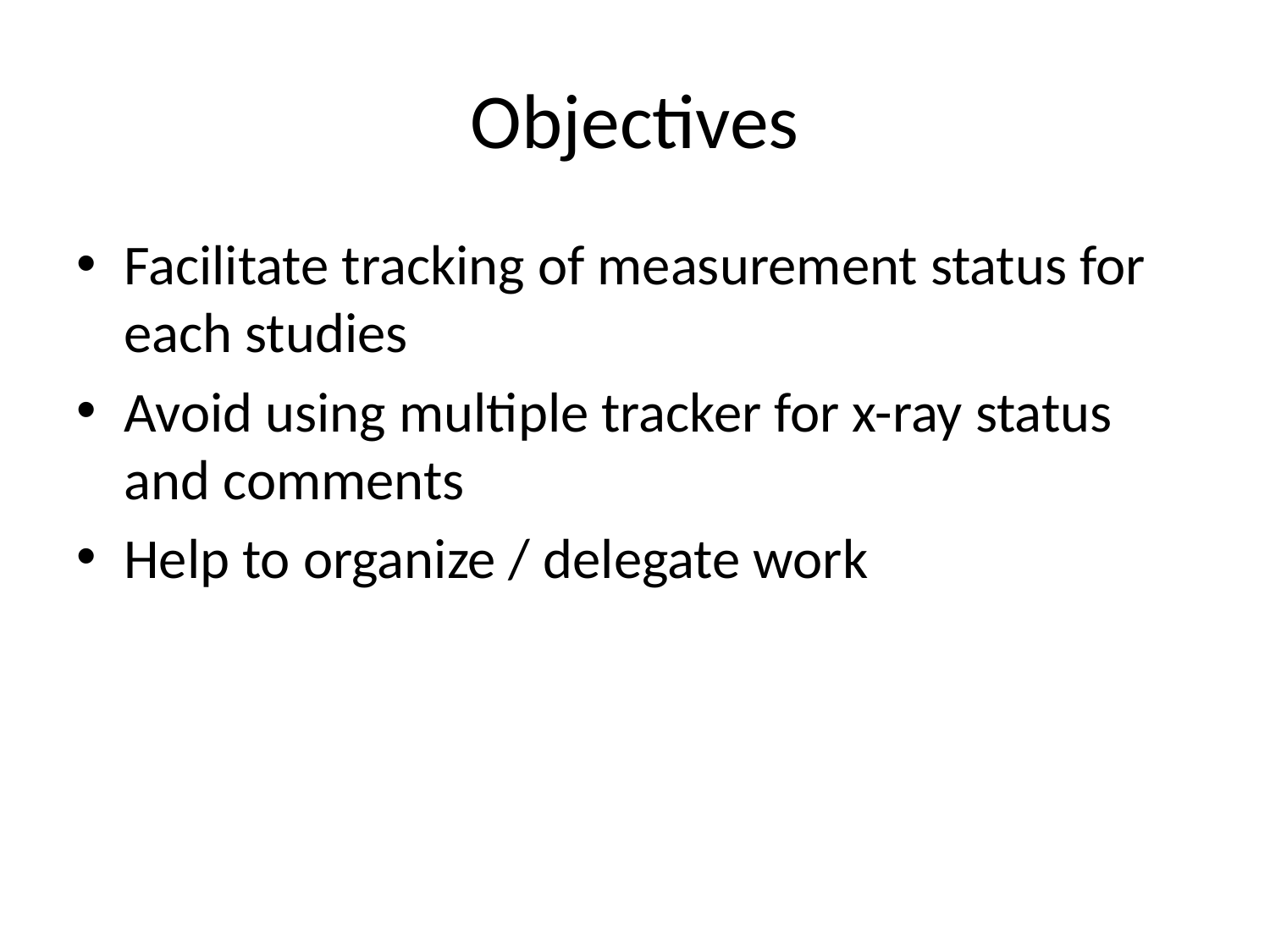

# Objectives
Facilitate tracking of measurement status for each studies
Avoid using multiple tracker for x-ray status and comments
Help to organize / delegate work